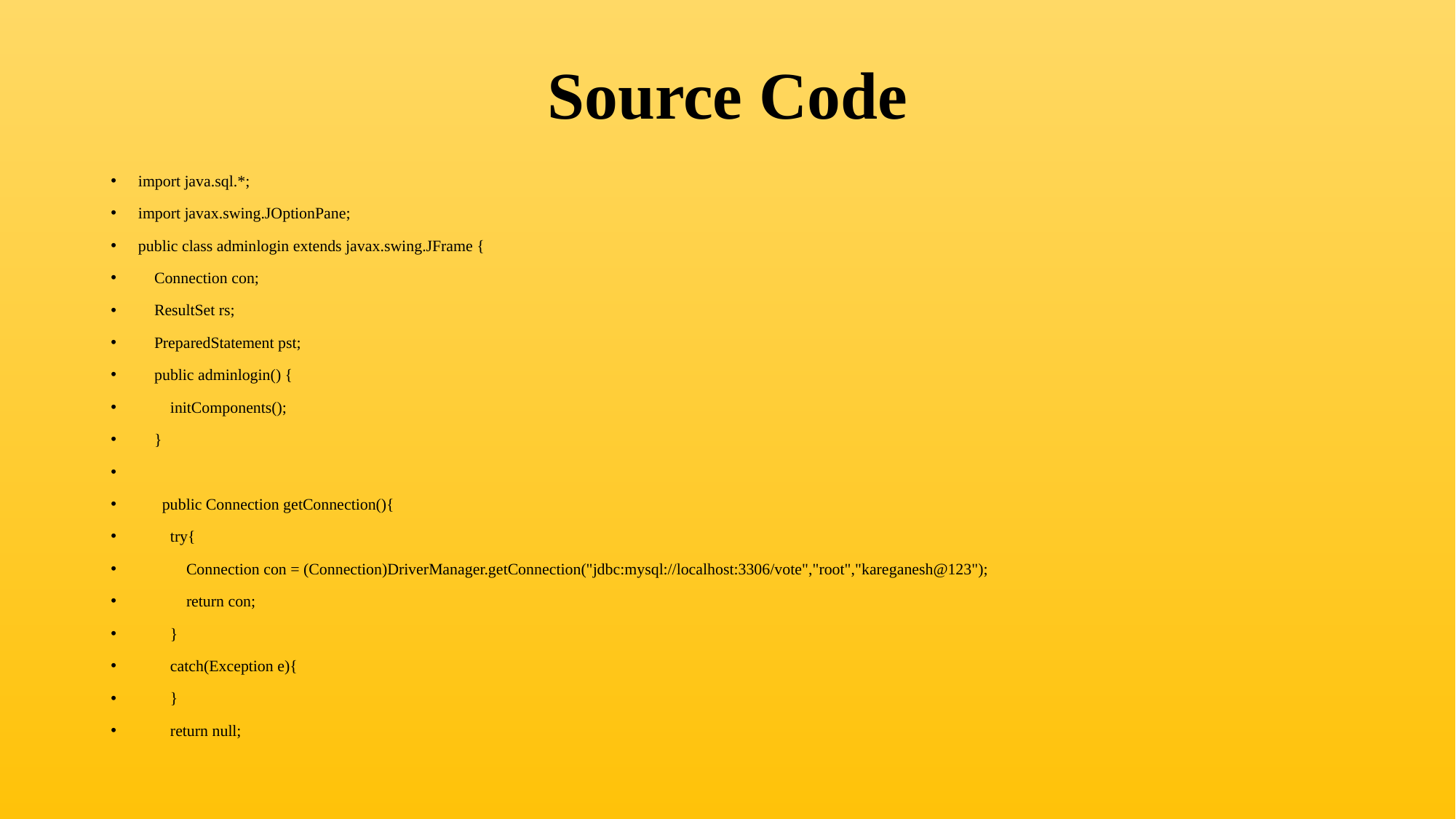

# Source Code
import java.sql.*;
import javax.swing.JOptionPane;
public class adminlogin extends javax.swing.JFrame {
    Connection con;
    ResultSet rs;
    PreparedStatement pst;
    public adminlogin() {
        initComponents();
    }

      public Connection getConnection(){
        try{
            Connection con = (Connection)DriverManager.getConnection("jdbc:mysql://localhost:3306/vote","root","kareganesh@123");
            return con;
        }
        catch(Exception e){
        }
        return null;